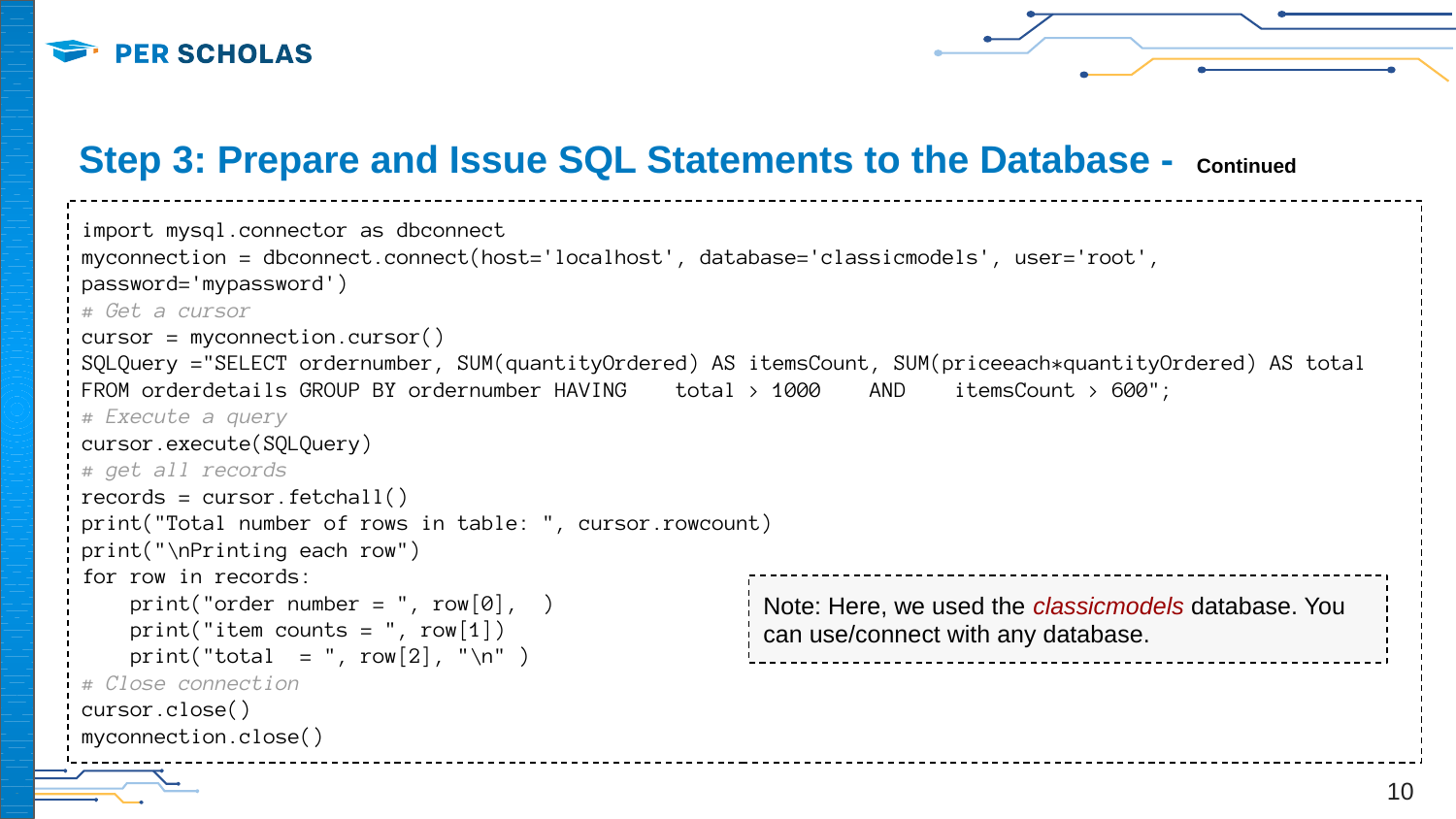

# Step 3: Prepare and Issue SQL Statements to the Database -  Continued
import mysql.connector as dbconnect
myconnection = dbconnect.connect(host='localhost', database='classicmodels', user='root', password='mypassword')
# Get a cursor
cursor = myconnection.cursor()
SQLQuery ="SELECT ordernumber, SUM(quantityOrdered) AS itemsCount, SUM(priceeach*quantityOrdered) AS total FROM orderdetails GROUP BY ordernumber HAVING    total > 1000    AND    itemsCount > 600";
# Execute a query
cursor.execute(SQLQuery)
# get all records
records = cursor.fetchall()
print("Total number of rows in table: ", cursor.rowcount)
print("\nPrinting each row")
for row in records:
    print("order number = ", row[0],  )
    print("item counts = ", row[1])
    print("total  = ", row[2], "\n" )
# Close connection
cursor.close()
myconnection.close()
Note: Here, we used the classicmodels database. You can use/connect with any database.
10